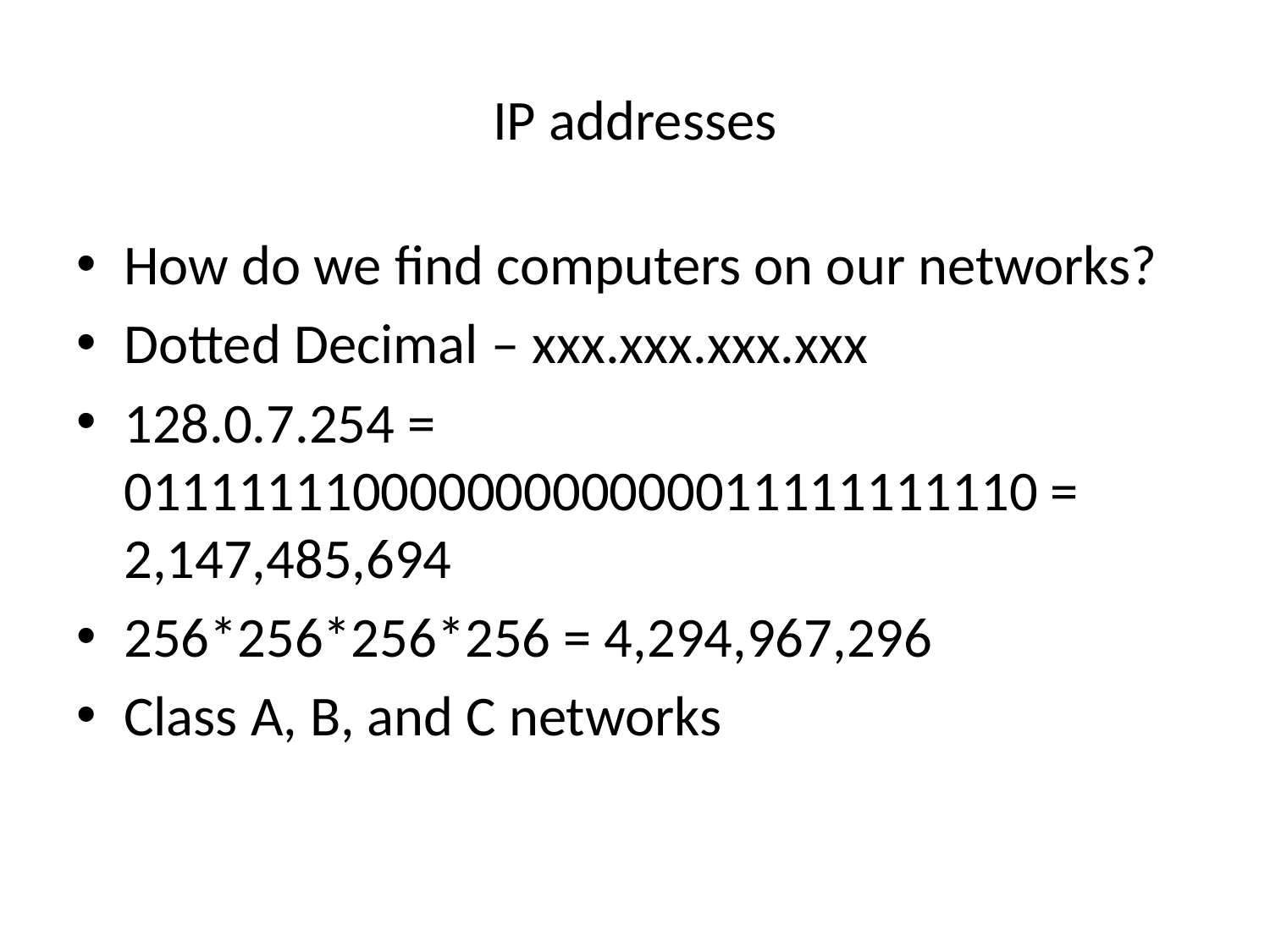

# IP addresses
How do we find computers on our networks?
Dotted Decimal – xxx.xxx.xxx.xxx
128.0.7.254 = 01111111000000000000011111111110 =  2,147,485,694
256*256*256*256 = 4,294,967,296
Class A, B, and C networks